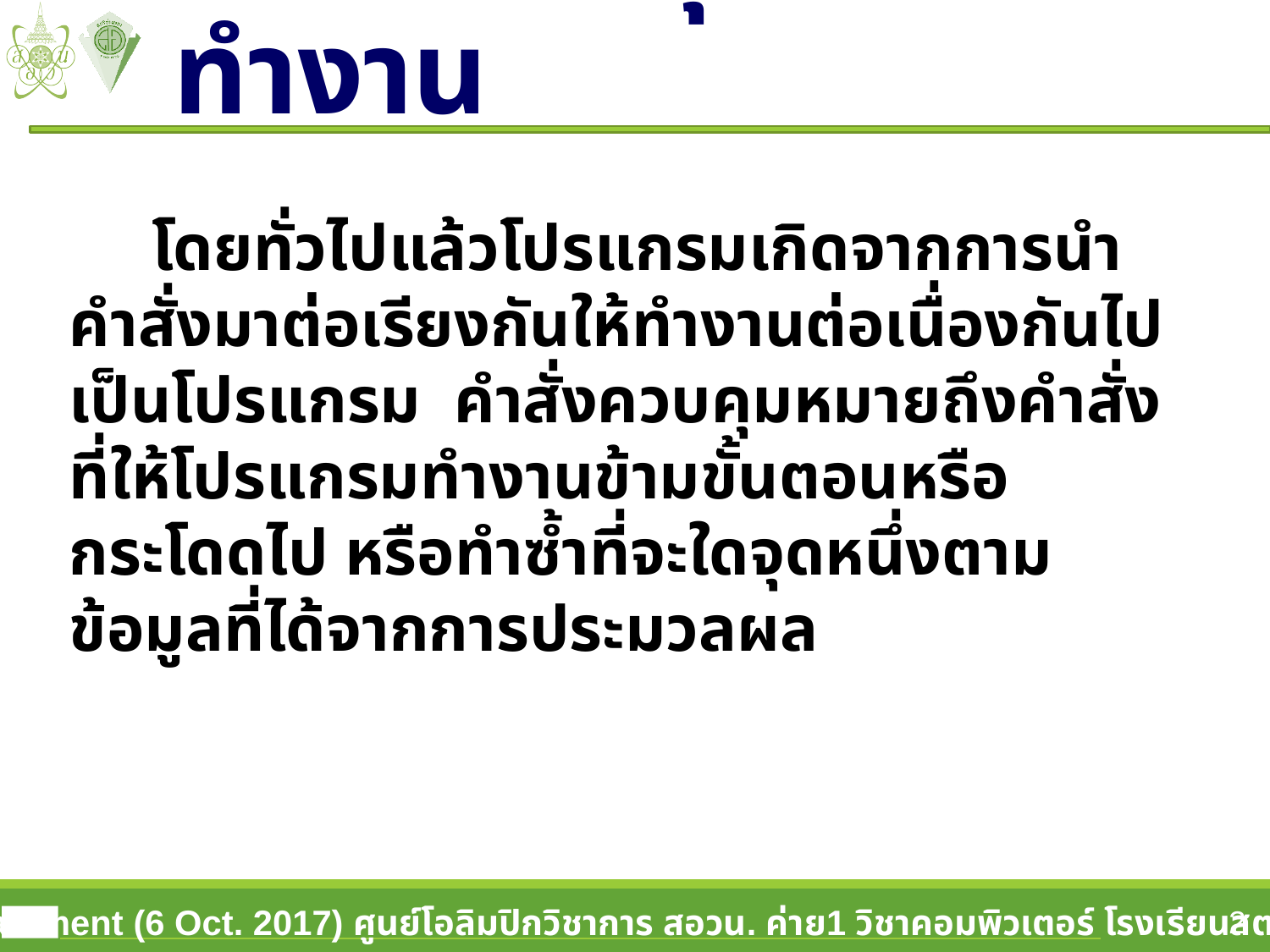

# คำสั่งควบคุมการทำงาน
     โดยทั่วไปแล้วโปรแกรมเกิดจากการนำคำสั่งมาต่อเรียงกันให้ทำงานต่อเนื่องกันไปเป็นโปรแกรม  คำสั่งควบคุมหมายถึงคำสั่งที่ให้โปรแกรมทำงานข้ามขั้นตอนหรือกระโดดไป หรือทำซ้ำที่จะใดจุดหนึ่งตามข้อมูลที่ได้จากการประมวลผล
2